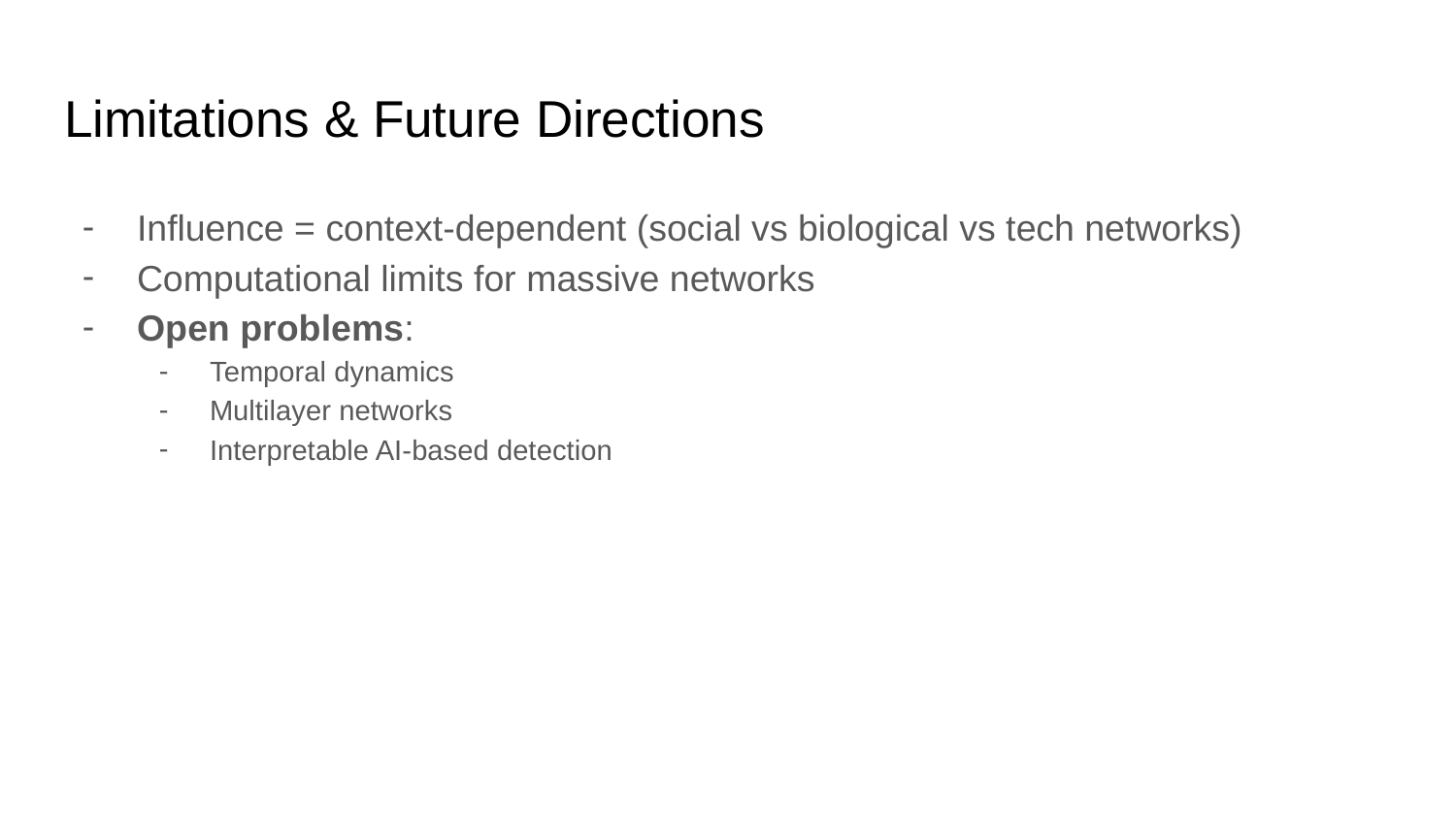

# Limitations & Future Directions
Influence = context-dependent (social vs biological vs tech networks)
Computational limits for massive networks
Open problems:
Temporal dynamics
Multilayer networks
Interpretable AI-based detection